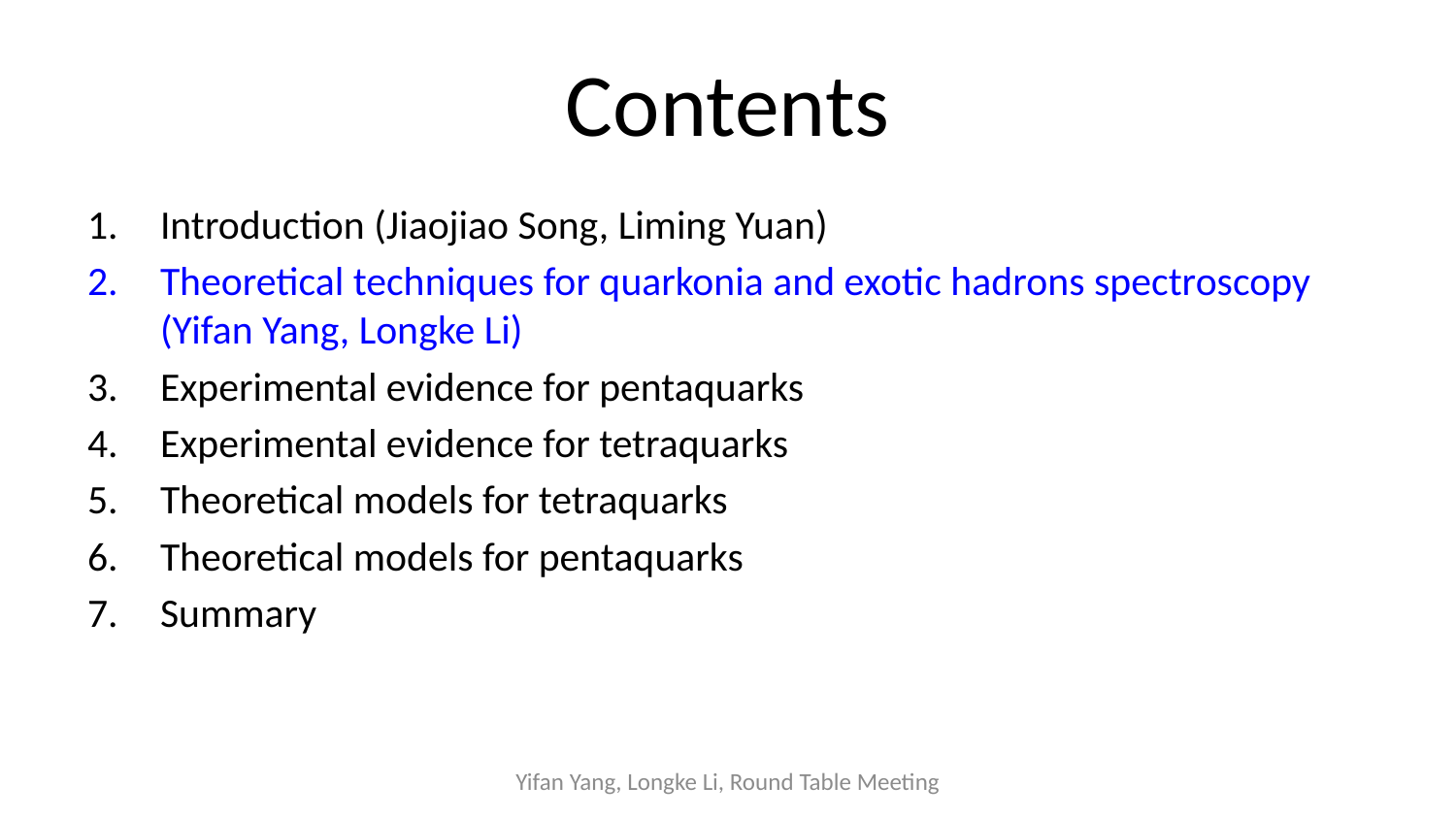

# Contents
Introduction (Jiaojiao Song, Liming Yuan)
Theoretical techniques for quarkonia and exotic hadrons spectroscopy (Yifan Yang, Longke Li)
Experimental evidence for pentaquarks
Experimental evidence for tetraquarks
Theoretical models for tetraquarks
Theoretical models for pentaquarks
Summary

Yifan Yang, Longke Li, Round Table Meeting
2